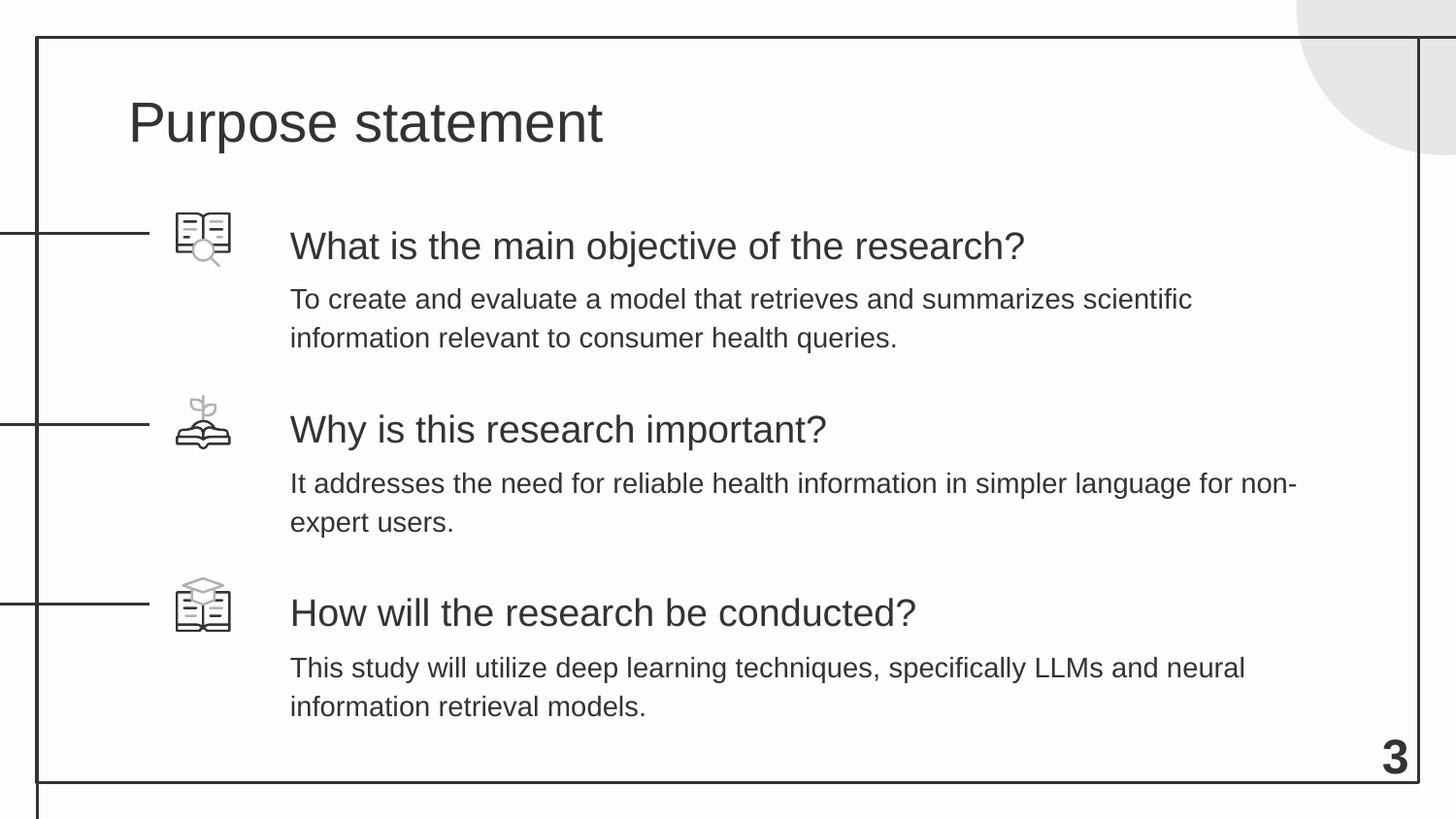

# Purpose statement
What is the main objective of the research?

To create and evaluate a model that retrieves and summarizes scientific information relevant to consumer health queries.
Why is this research important?

It addresses the need for reliable health information in simpler language for non-expert users.

How will the research be conducted?

This study will utilize deep learning techniques, specifically LLMs and neural information retrieval models.
3